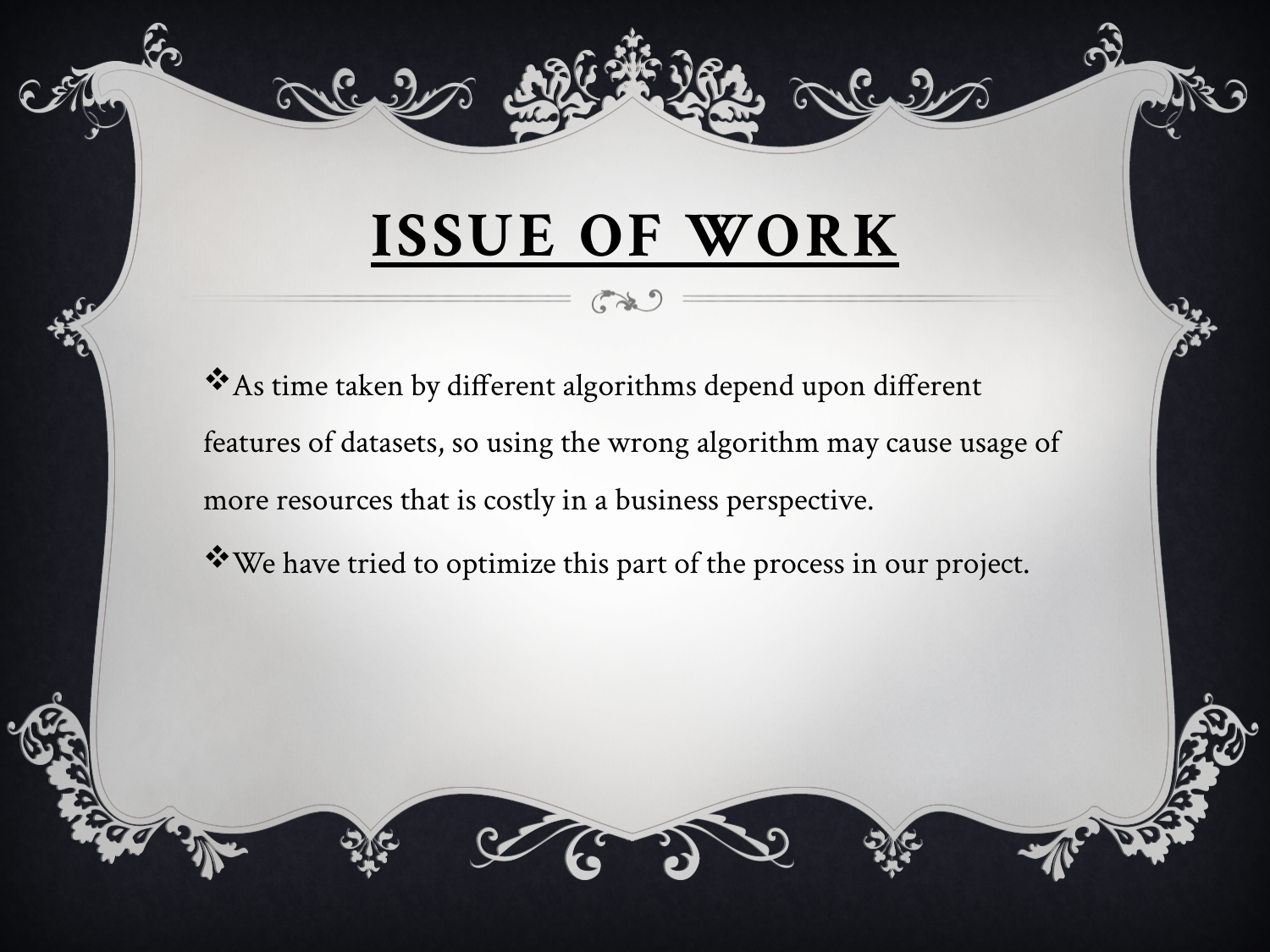

# Issue of work
As time taken by different algorithms depend upon different features of datasets, so using the wrong algorithm may cause usage of more resources that is costly in a business perspective.
We have tried to optimize this part of the process in our project.